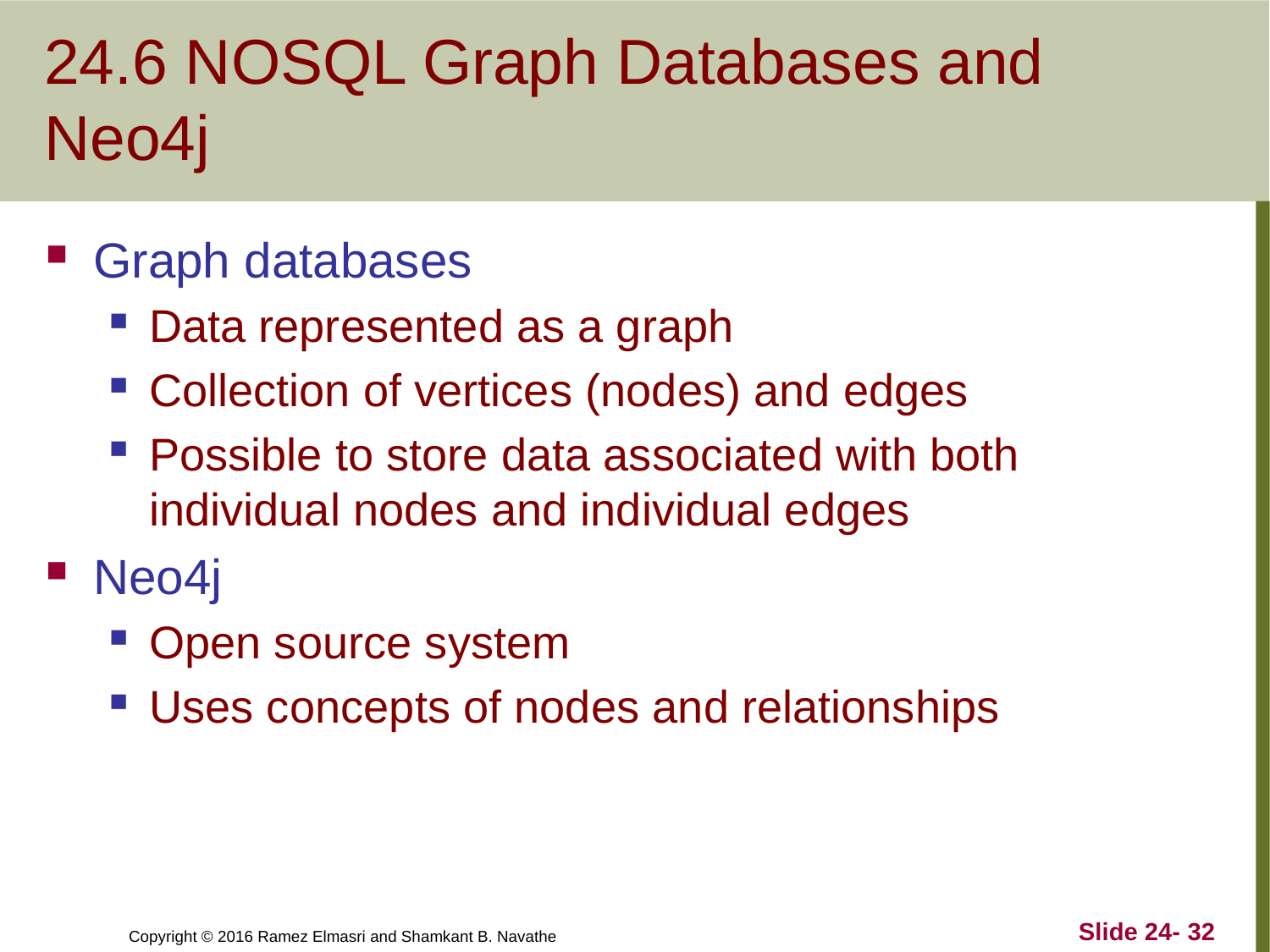

24.6 NOSQL Graph Databases and Neo4j
Graph databases
Data represented as a graph
Collection of vertices (nodes) and edges
Possible to store data associated with both individual nodes and individual edges
Neo4j
Open source system
Uses concepts of nodes and relationships
Slide 24- 32